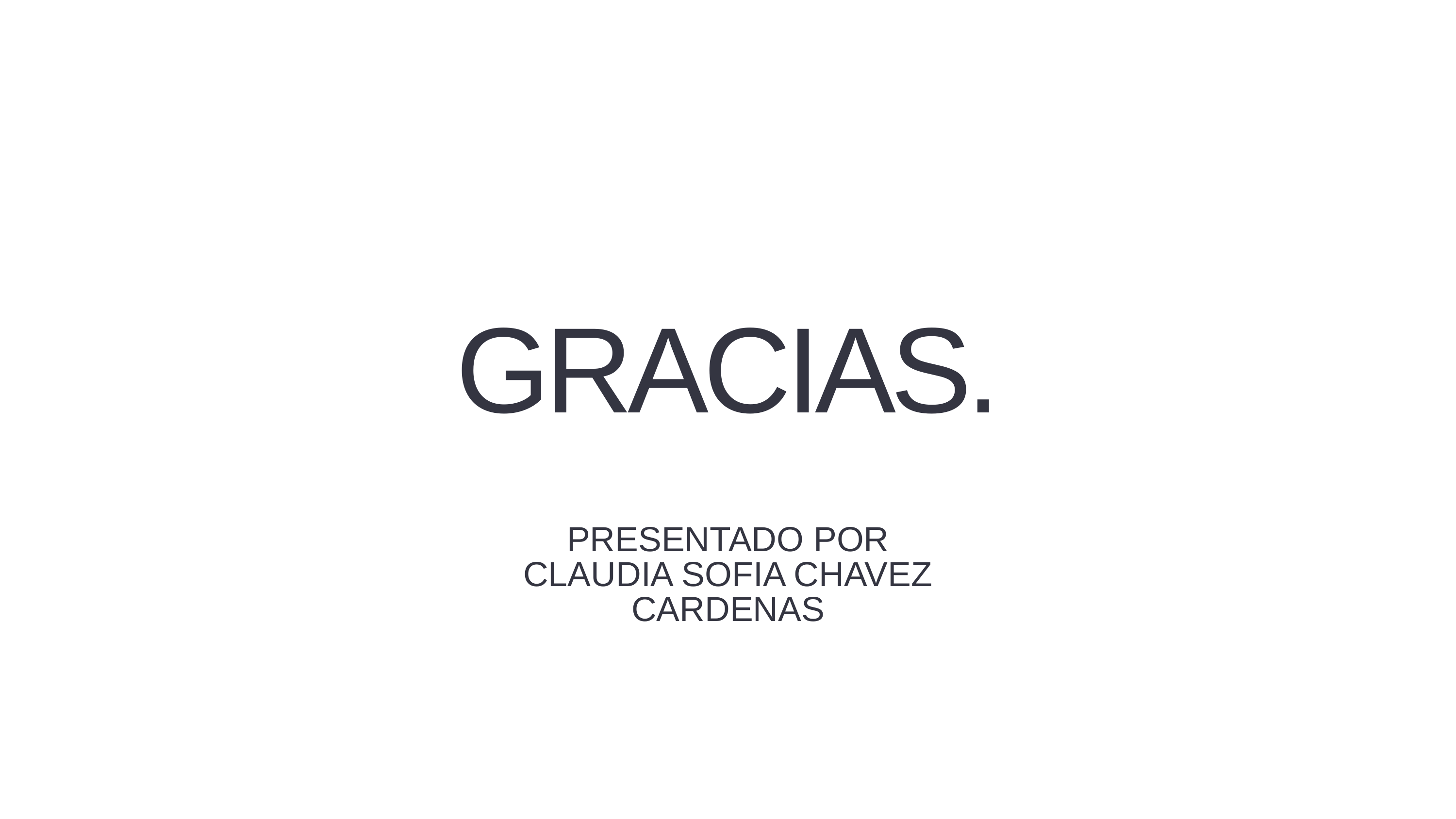

GRACIAS.
PRESENTADO POR
CLAUDIA SOFIA CHAVEZ CARDENAS